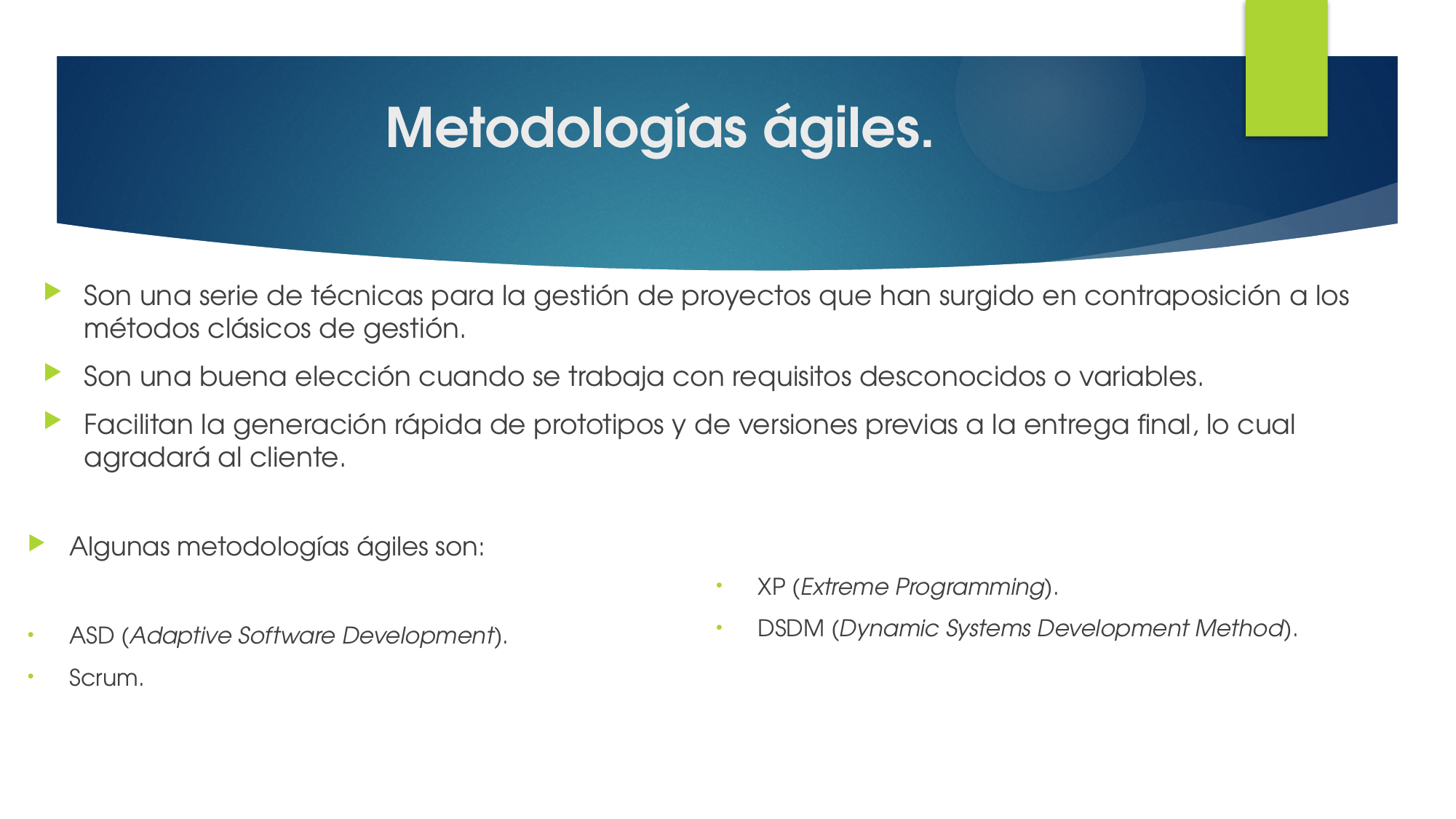

# Metodologías ágiles.
Son una serie de técnicas para la gestión de proyectos que han surgido en contraposición a los métodos clásicos de gestión.
Son una buena elección cuando se trabaja con requisitos desconocidos o variables.
Facilitan la generación rápida de prototipos y de versiones previas a la entrega final, lo cual agradará al cliente.

Algunas metodologías ágiles son:

ASD (Adaptive Software Development).
Scrum.

XP (Extreme Programming).
DSDM (Dynamic Systems Development Method).